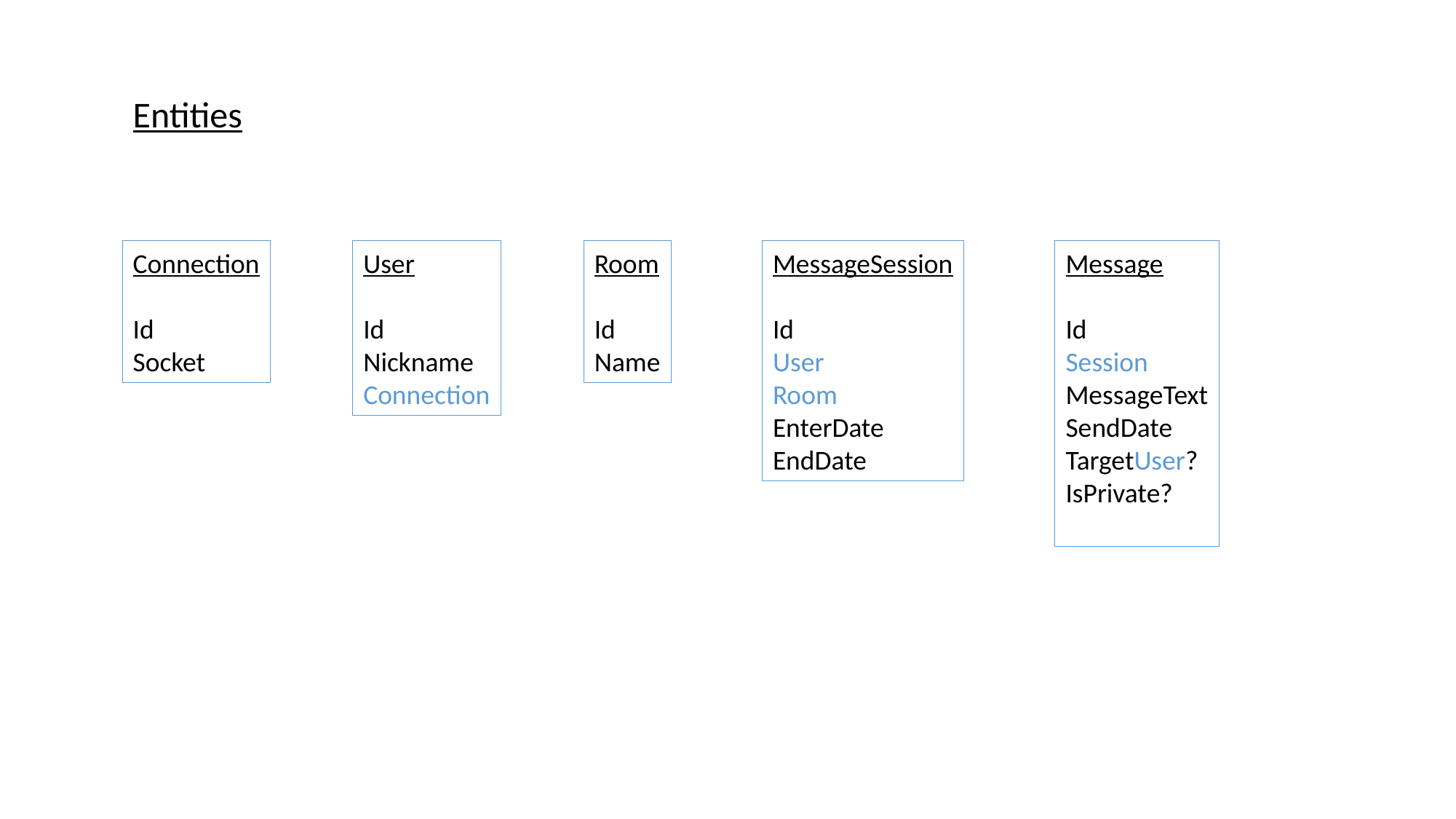

Entities
Connection

Id
Socket
User

Id
Nickname
Connection
Room

Id
Name
MessageSession

Id
User
Room
EnterDate
EndDate
Message

Id
Session
MessageText
SendDate
TargetUser?
IsPrivate?